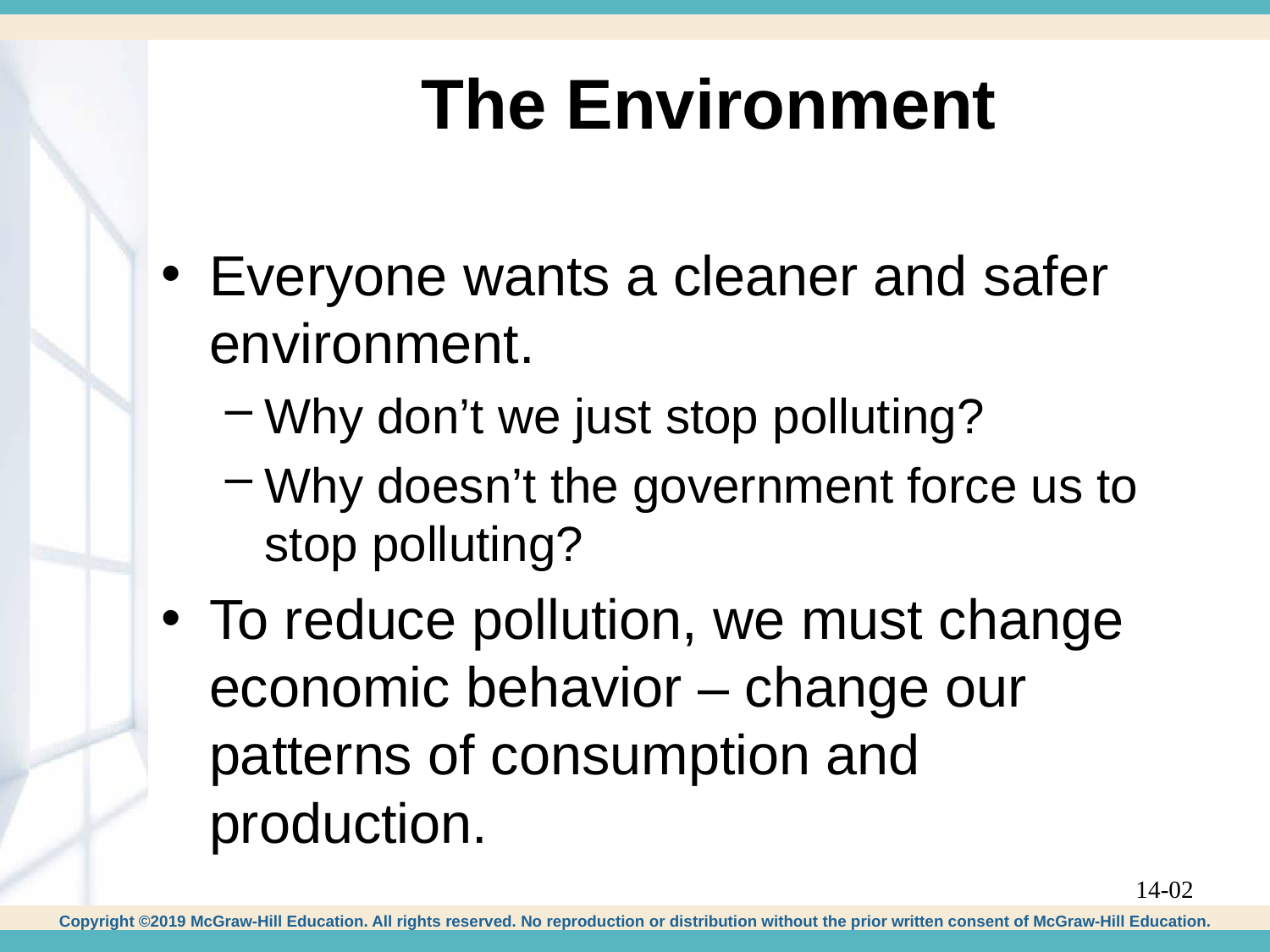

# The Environment
Everyone wants a cleaner and safer environment.
Why don’t we just stop polluting?
Why doesn’t the government force us to stop polluting?
To reduce pollution, we must change economic behavior – change our patterns of consumption and production.
14-02